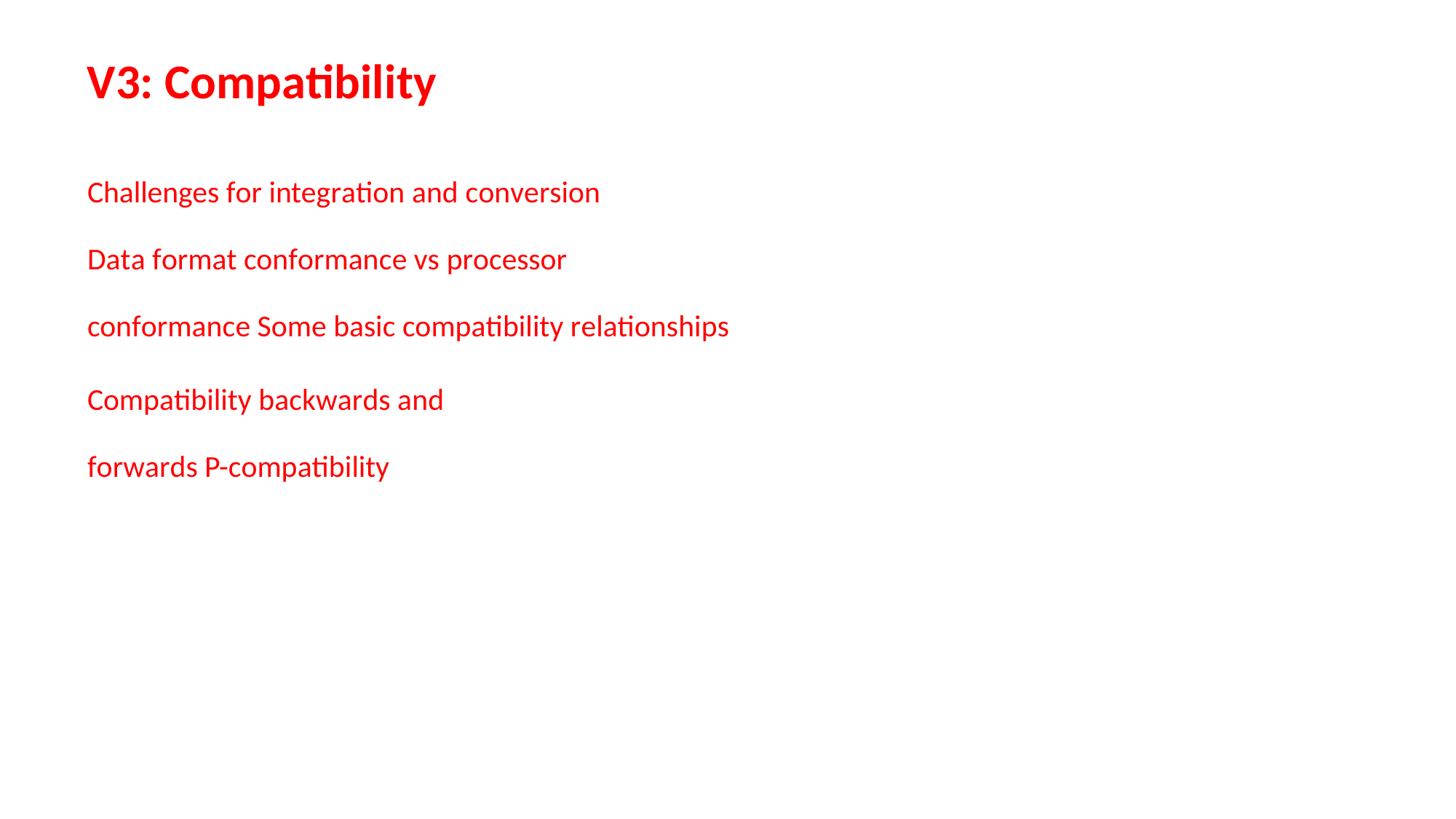

# V3: Compatibility
Challenges for integration and conversion
Data format conformance vs processor conformance Some basic compatibility relationships
Compatibility backwards and forwards P-compatibility